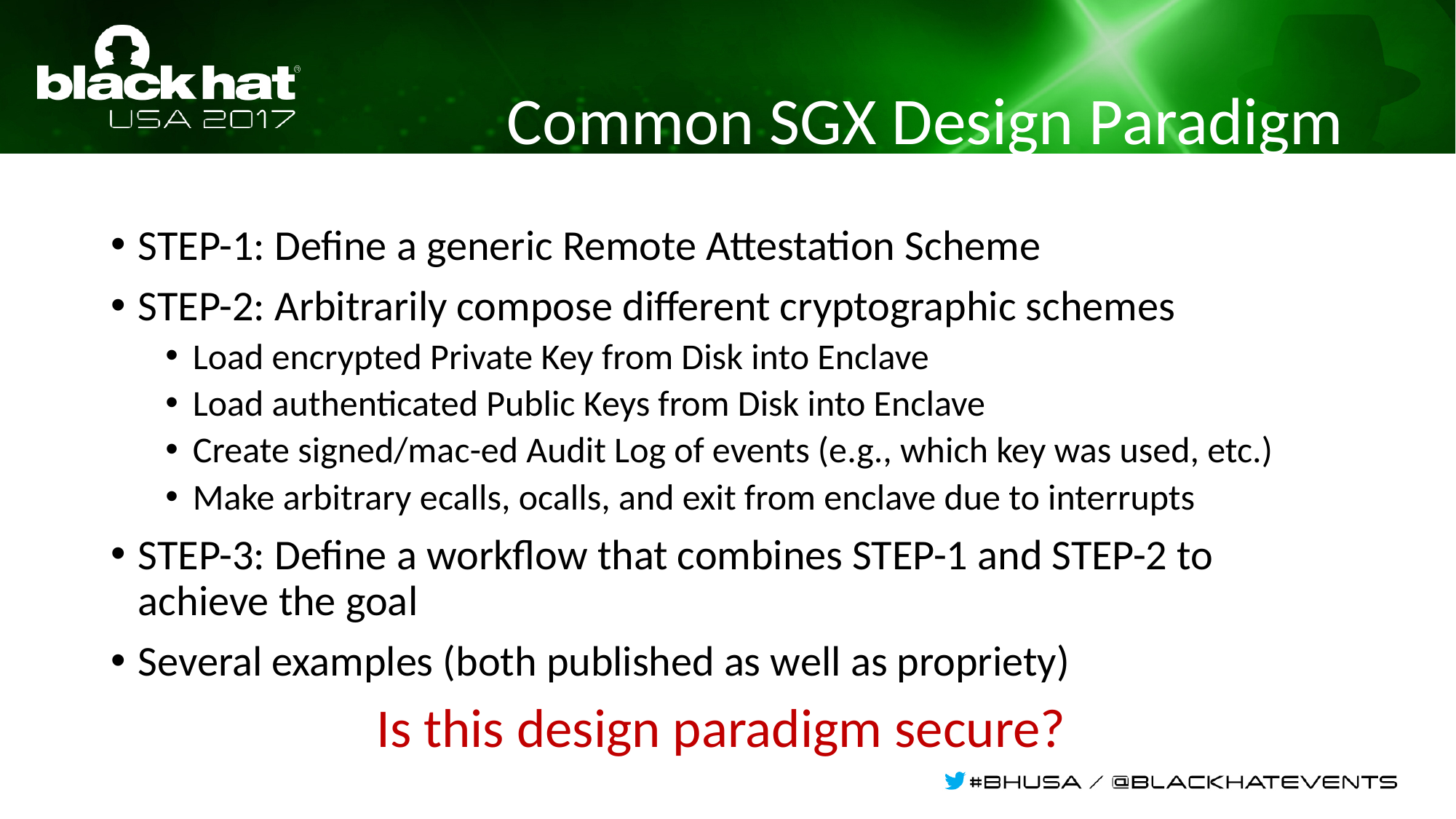

# Common SGX Design Paradigm
STEP-1: Define a generic Remote Attestation Scheme
STEP-2: Arbitrarily compose different cryptographic schemes
Load encrypted Private Key from Disk into Enclave
Load authenticated Public Keys from Disk into Enclave
Create signed/mac-ed Audit Log of events (e.g., which key was used, etc.)
Make arbitrary ecalls, ocalls, and exit from enclave due to interrupts
STEP-3: Define a workflow that combines STEP-1 and STEP-2 to achieve the goal
Several examples (both published as well as propriety)
Is this design paradigm secure?